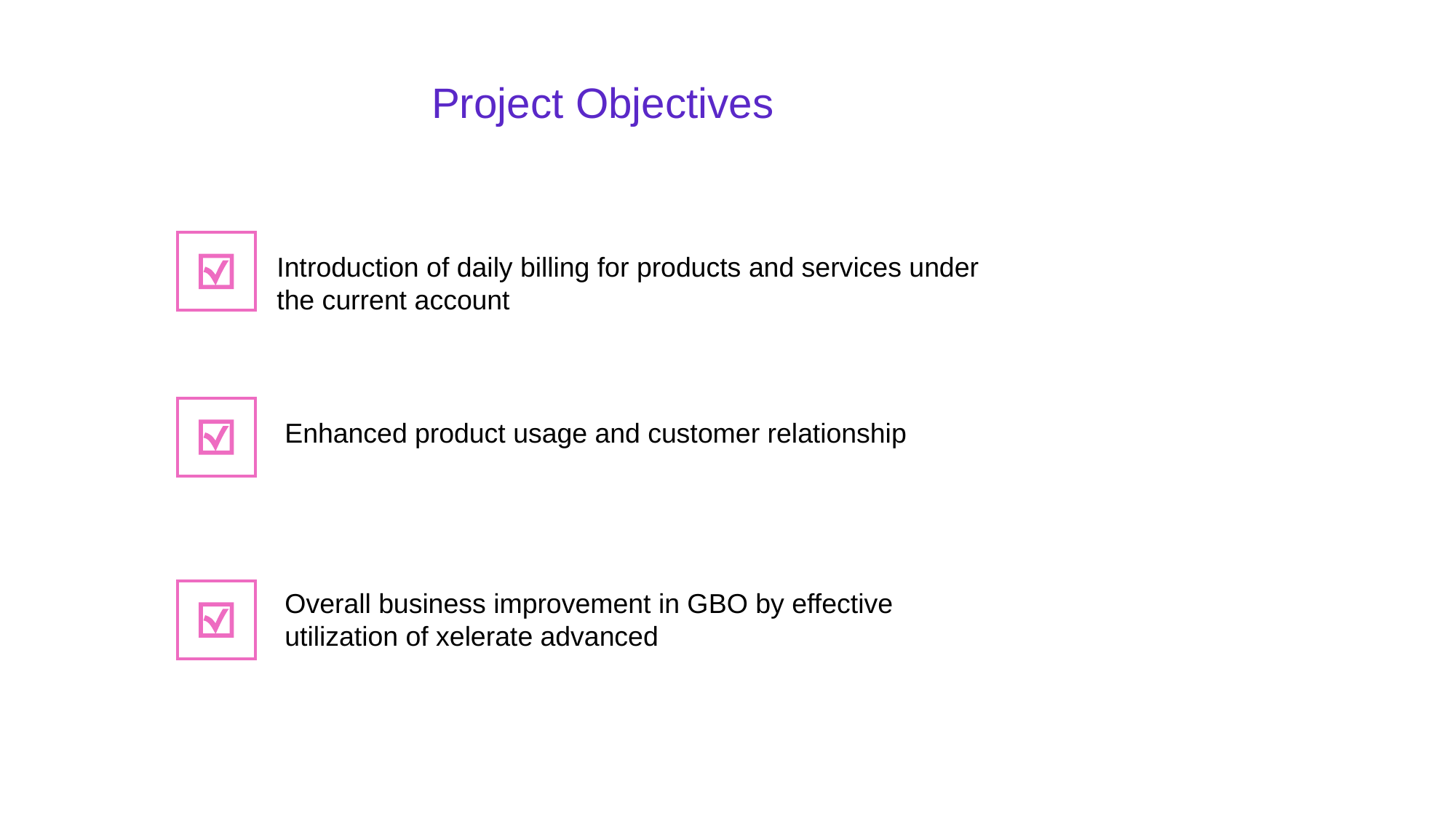

Project Objectives

Introduction of daily billing for products and services under the current account
Programmer

Enhanced product usage and customer relationship

Overall business improvement in GBO by effective utilization of xelerate advanced

Text Here
Text Here